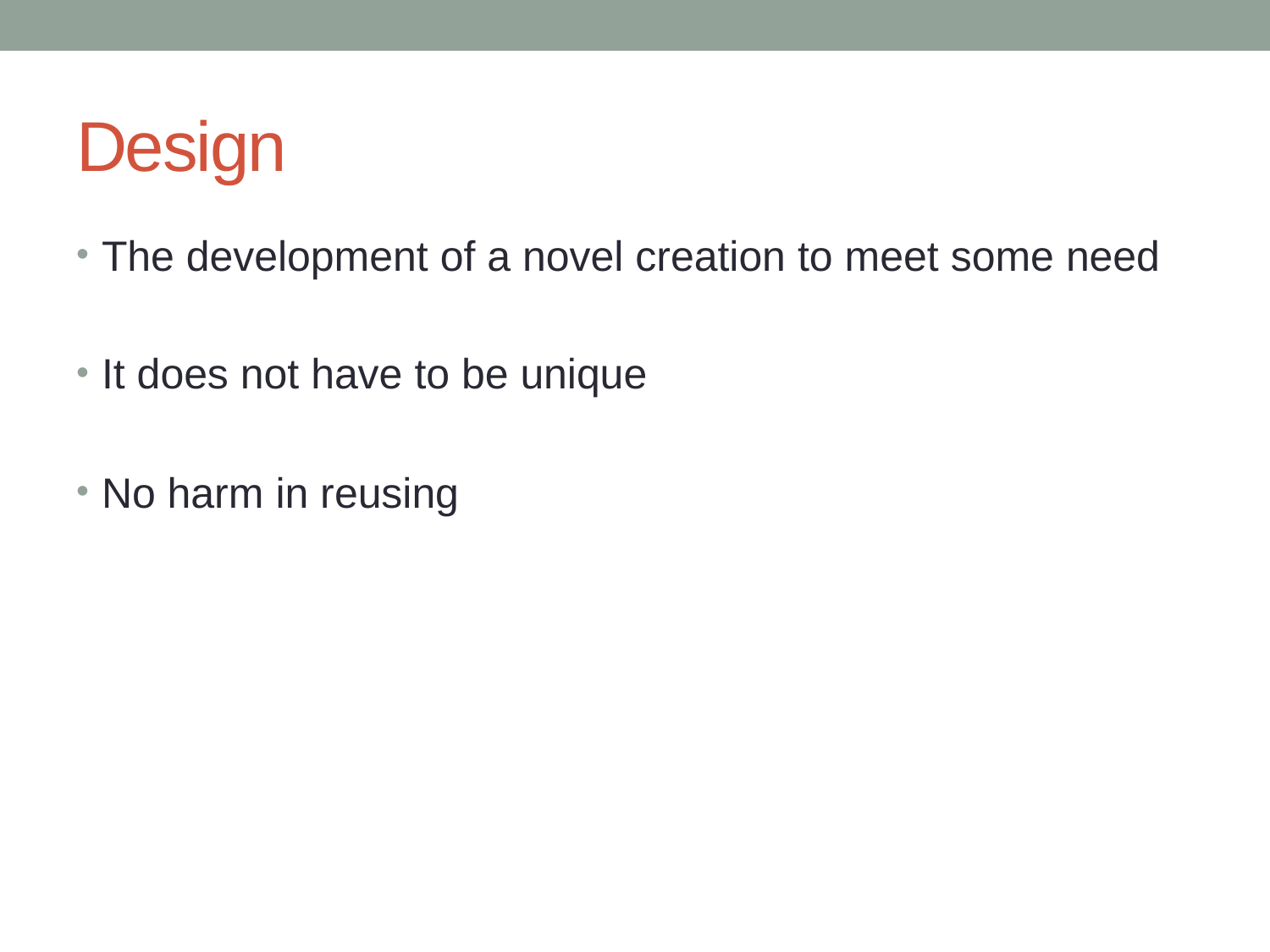

# Design
The development of a novel creation to meet some need

It does not have to be unique

No harm in reusing